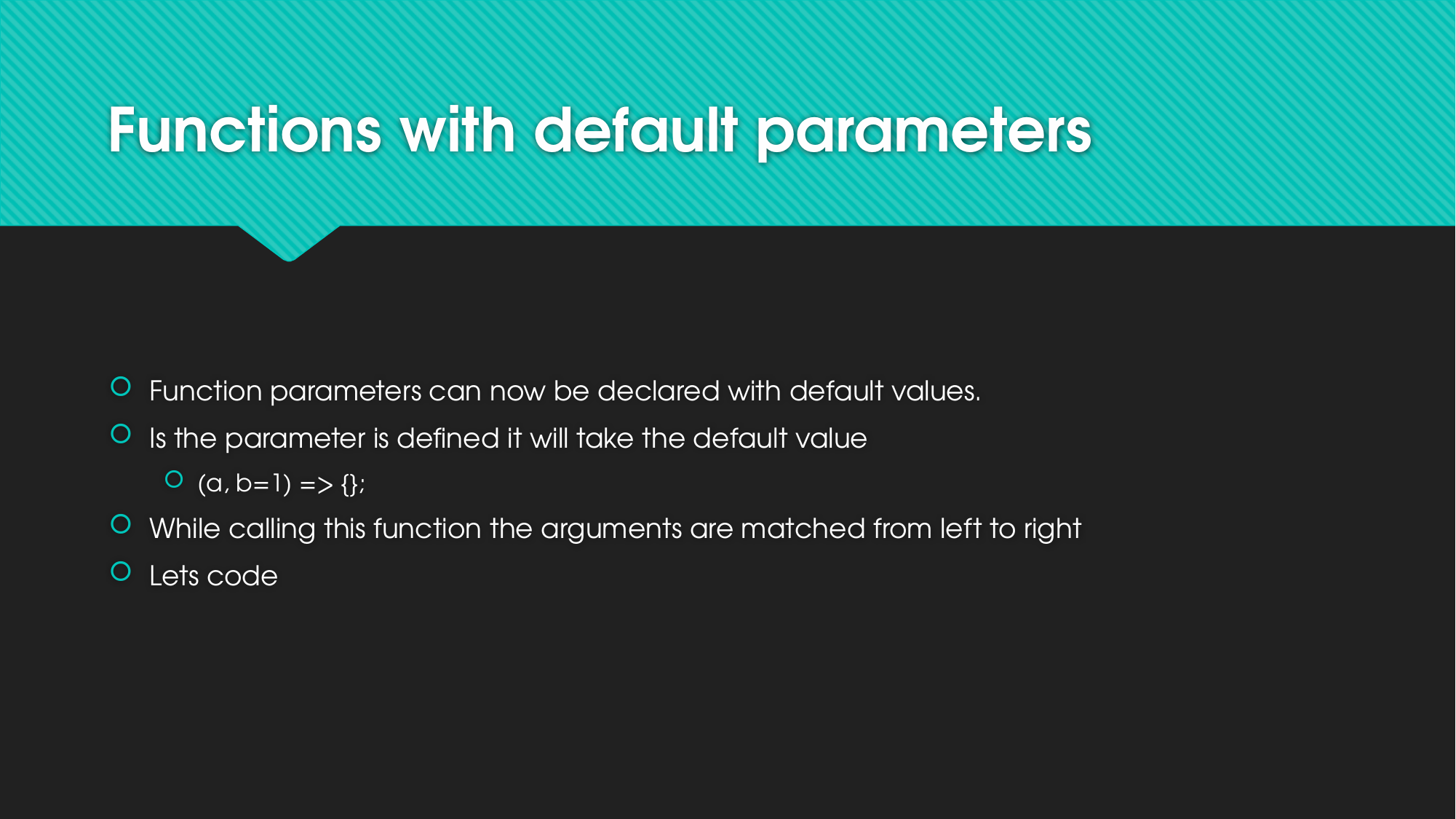

# Functions with default parameters
Function parameters can now be declared with default values.
Is the parameter is defined it will take the default value
(a, b=1) => {};
While calling this function the arguments are matched from left to right
Lets code